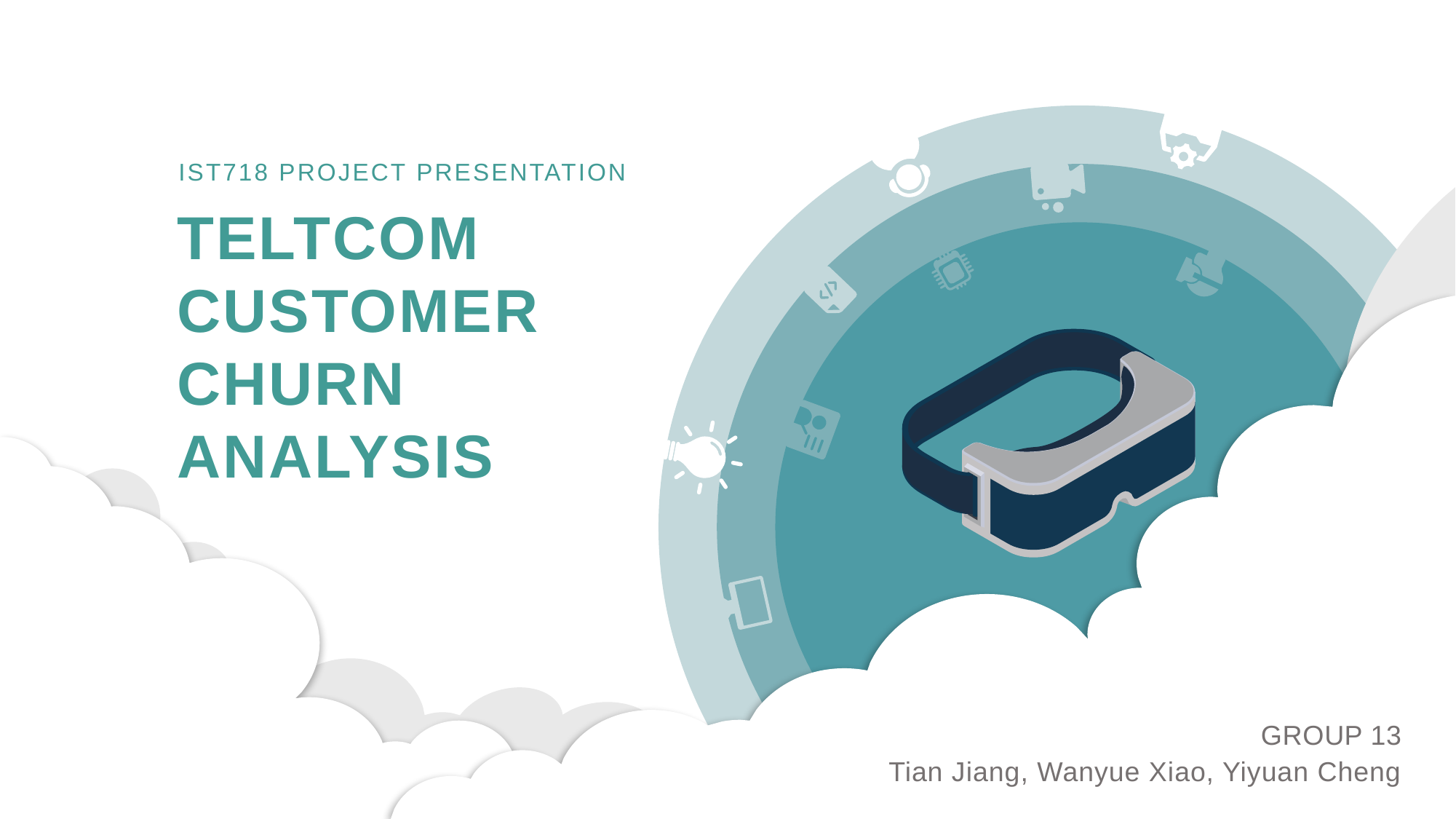

IST718 PROJECT PRESENTATION

TELTCOM CUSTOMER CHURN ANALYSIS

GROUP 13
Tian Jiang, Wanyue Xiao, Yiyuan Cheng